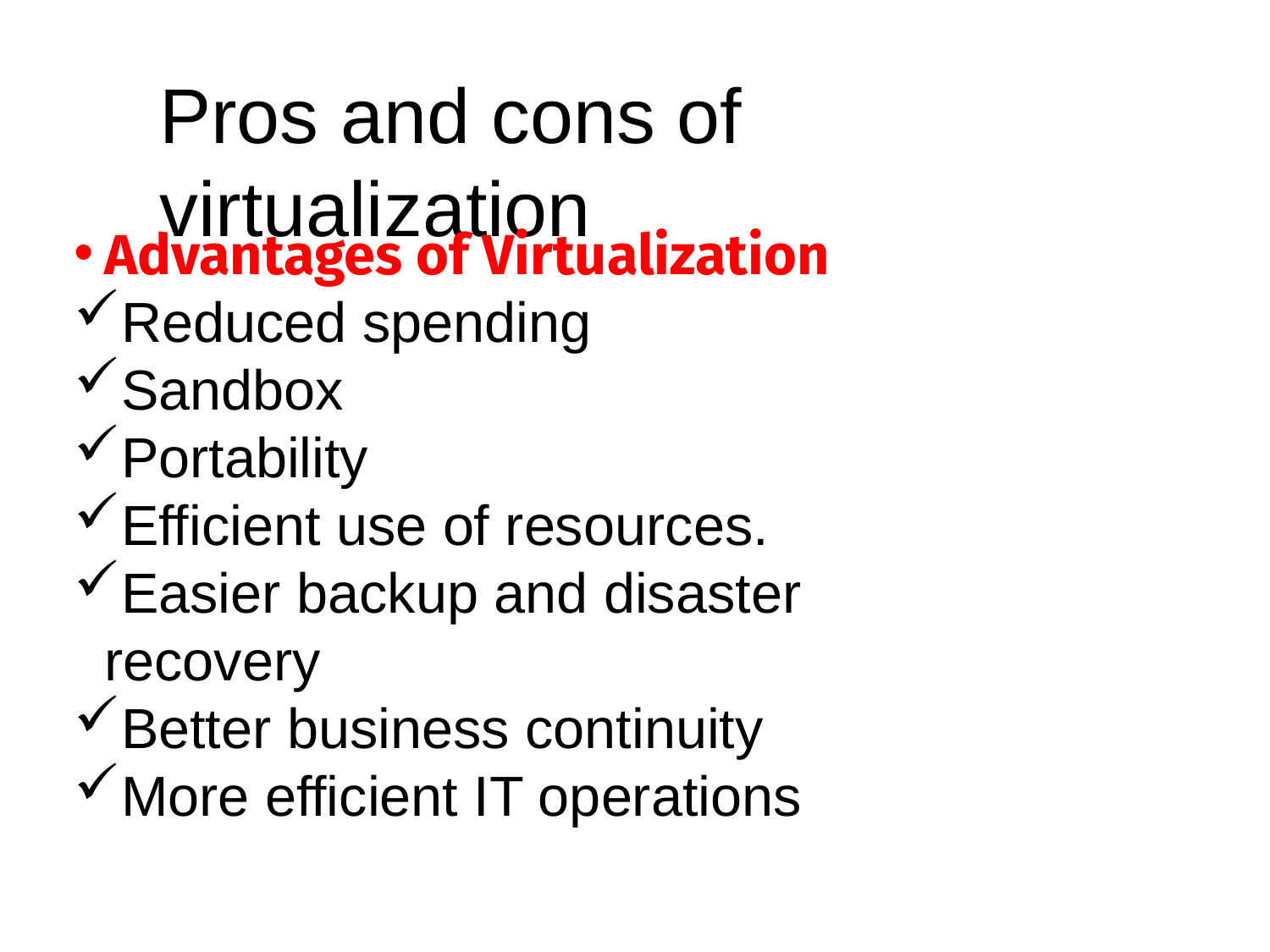

Pros and cons of virtualization
Advantages of Virtualization
Reduced spending
Sandbox
Portability
Efficient use of resources.
Easier backup and disaster recovery
Better business continuity
More efficient IT operations